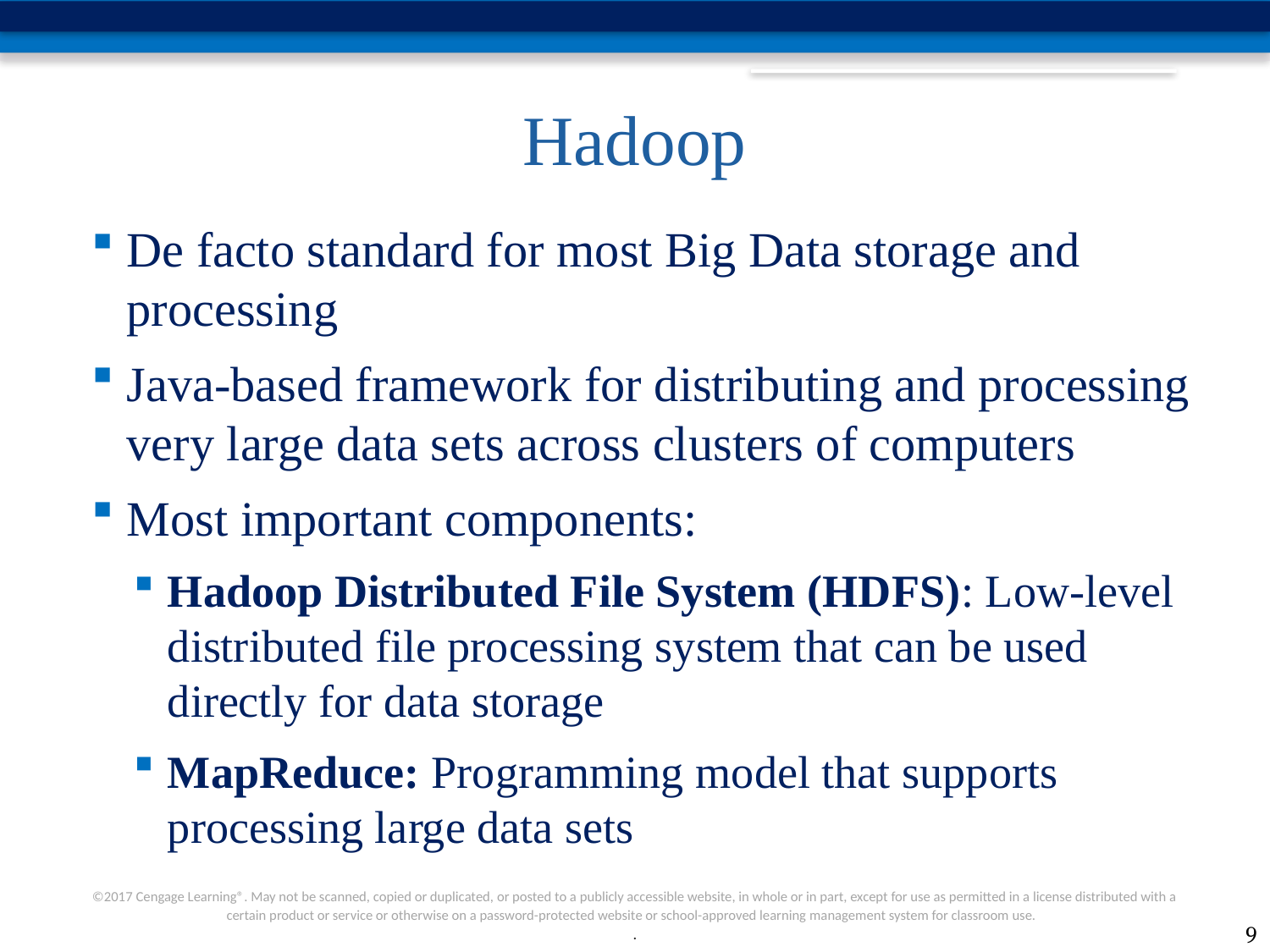

# Hadoop
De facto standard for most Big Data storage and processing
Java-based framework for distributing and processing very large data sets across clusters of computers
Most important components:
Hadoop Distributed File System (HDFS): Low-level distributed file processing system that can be used directly for data storage
MapReduce: Programming model that supports processing large data sets

9